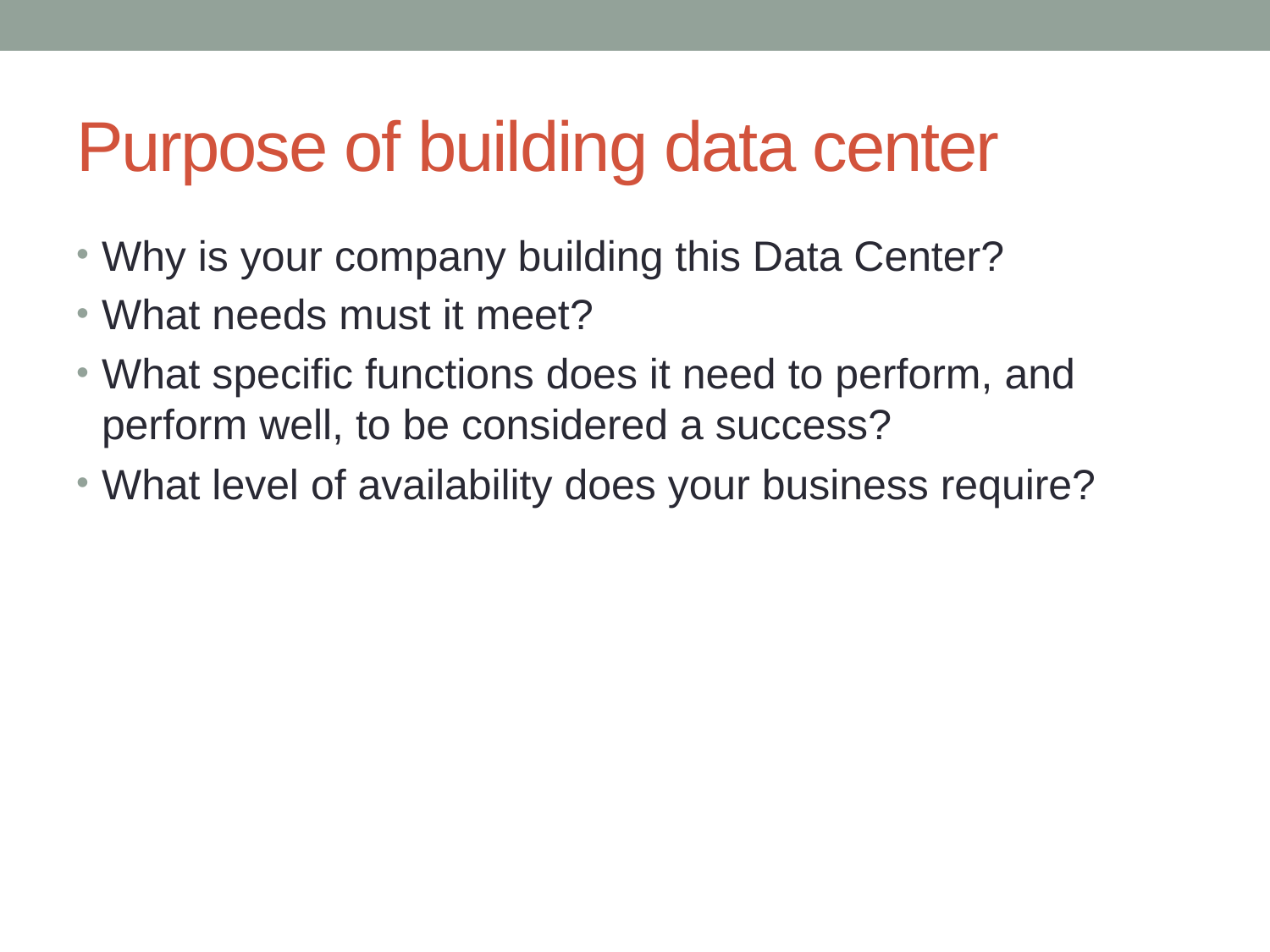

# Purpose of building data center
Why is your company building this Data Center?
What needs must it meet?
What specific functions does it need to perform, and perform well, to be considered a success?
What level of availability does your business require?